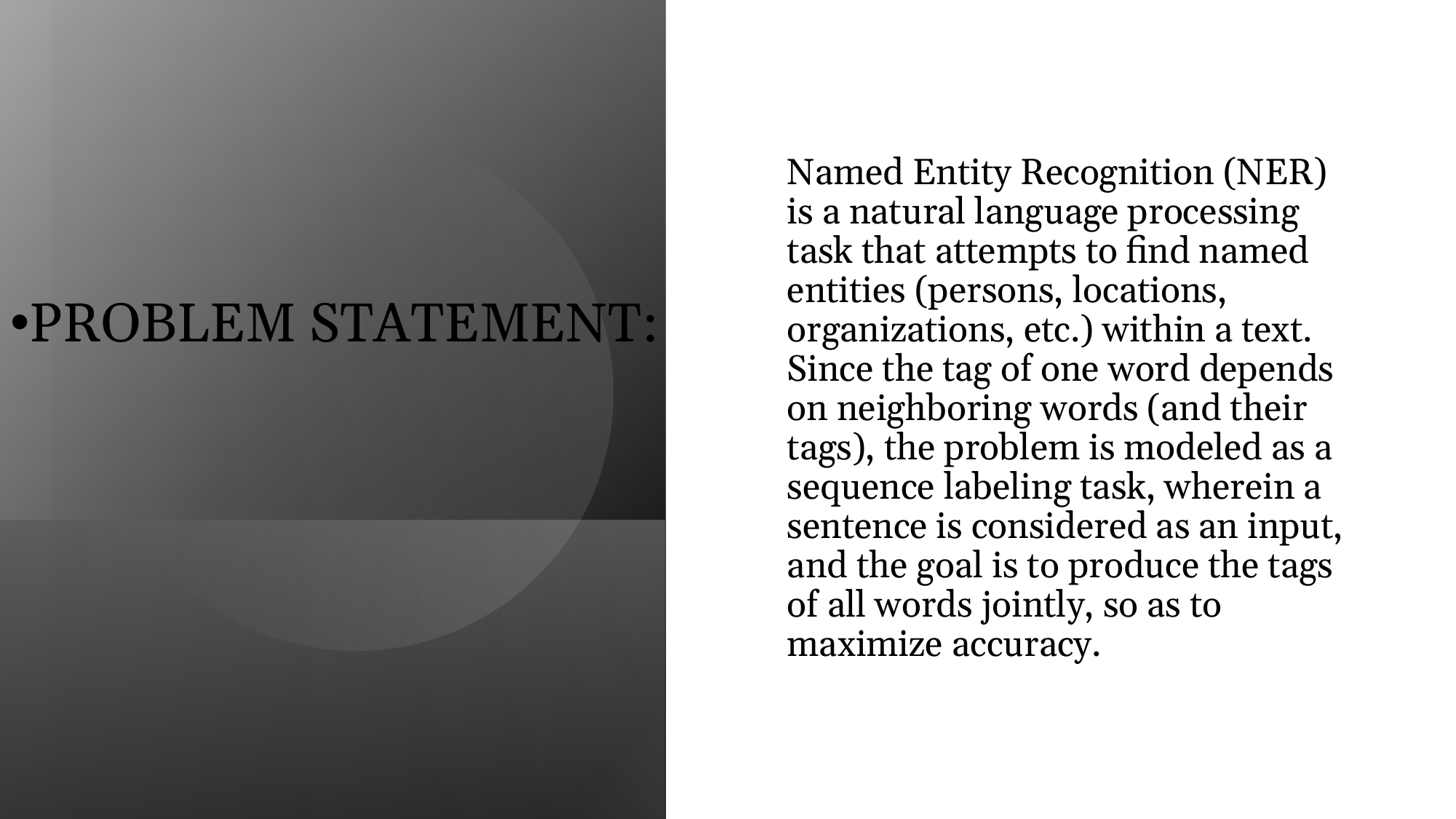

Named Entity Recognition (NER) is a natural language processing task that attempts to find named entities (persons, locations, organizations, etc.) within a text. Since the tag of one word depends on neighboring words (and their tags), the problem is modeled as a sequence labeling task, wherein a sentence is considered as an input, and the goal is to produce the tags of all words jointly, so as to maximize accuracy.

PROBLEM STATEMENT: